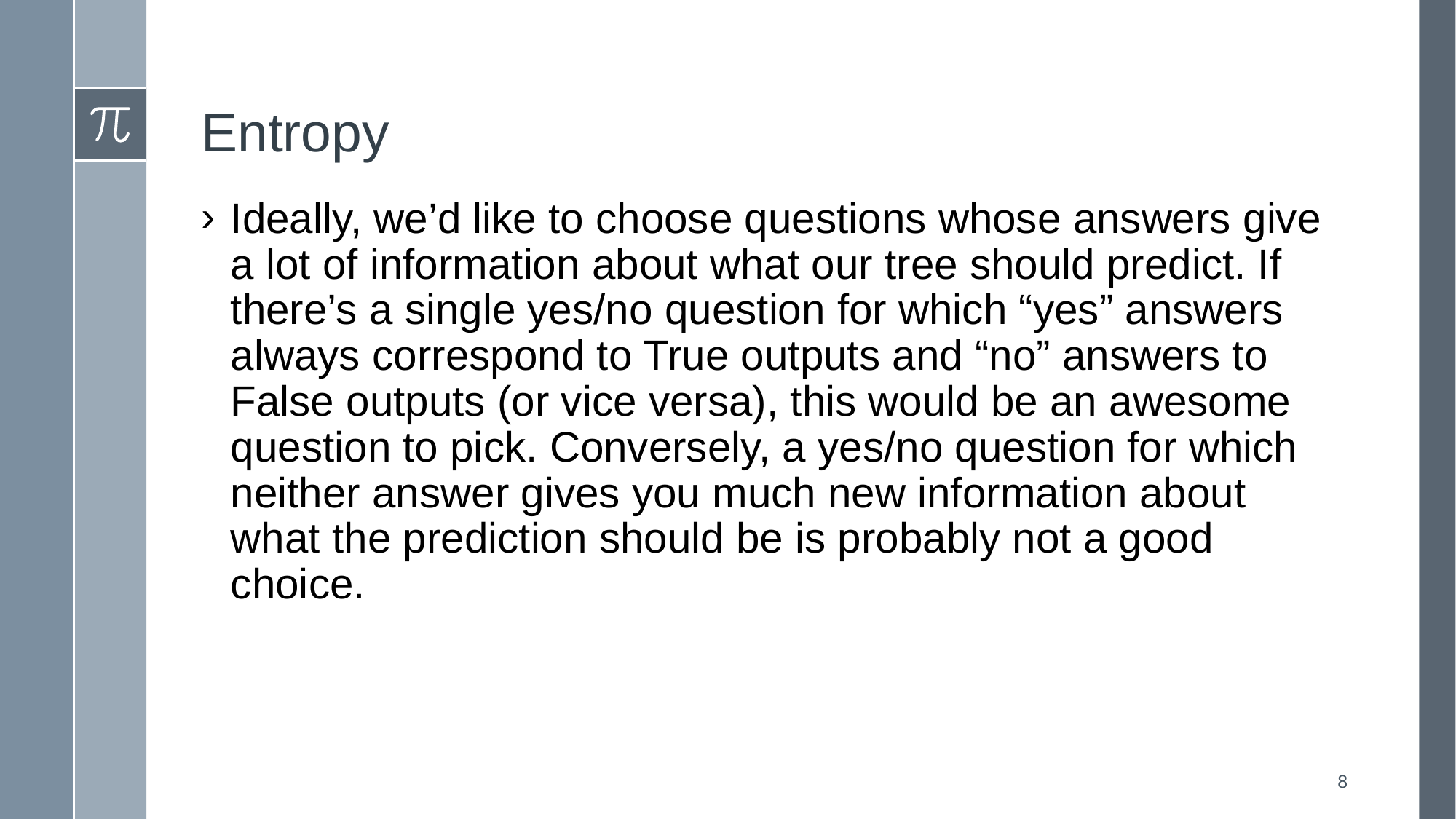

# Entropy
Ideally, we’d like to choose questions whose answers give a lot of information about what our tree should predict. If there’s a single yes/no question for which “yes” answers always correspond to True outputs and “no” answers to False outputs (or vice versa), this would be an awesome question to pick. Conversely, a yes/no question for which neither answer gives you much new information about what the prediction should be is probably not a good choice.
8